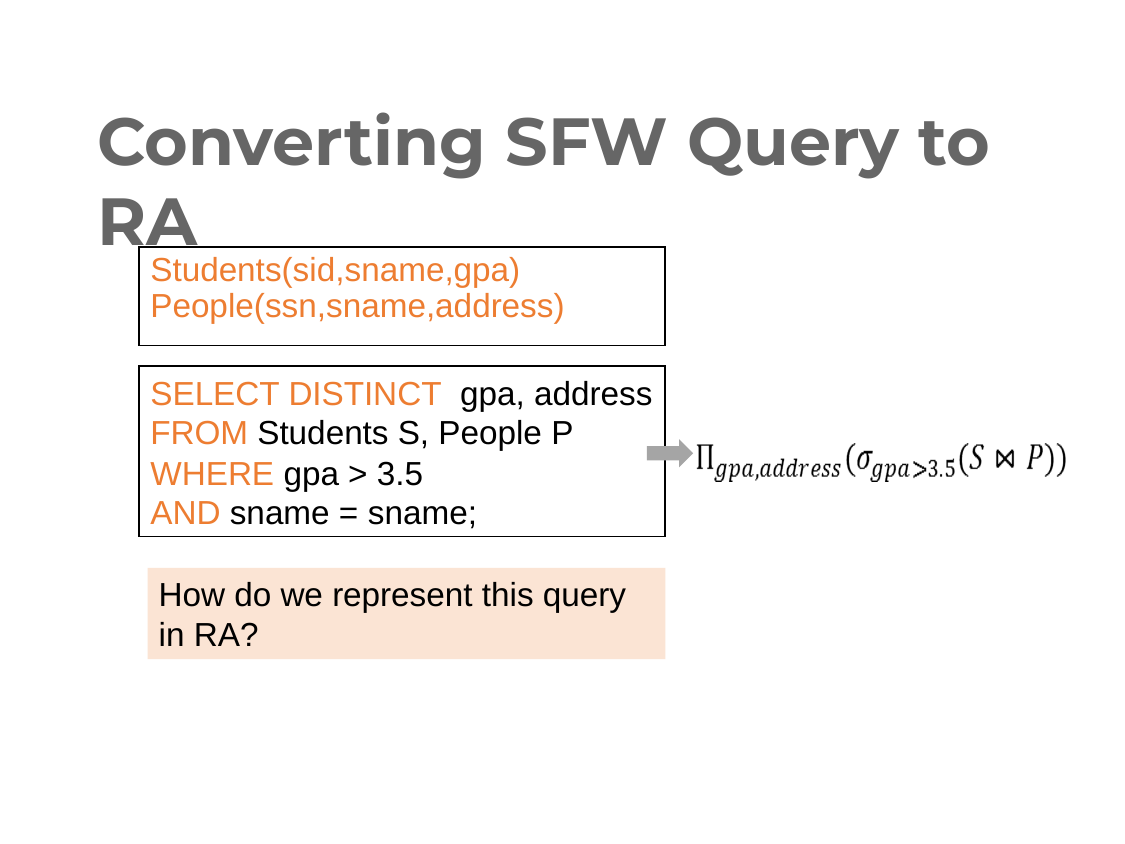

Converting SFW Query to RA
Students(sid,sname,gpa)
People(ssn,sname,address)
SELECT DISTINCT  gpa, address
FROM Students S, People P
WHERE gpa > 3.5
AND sname = sname;

How do we represent this query in RA?